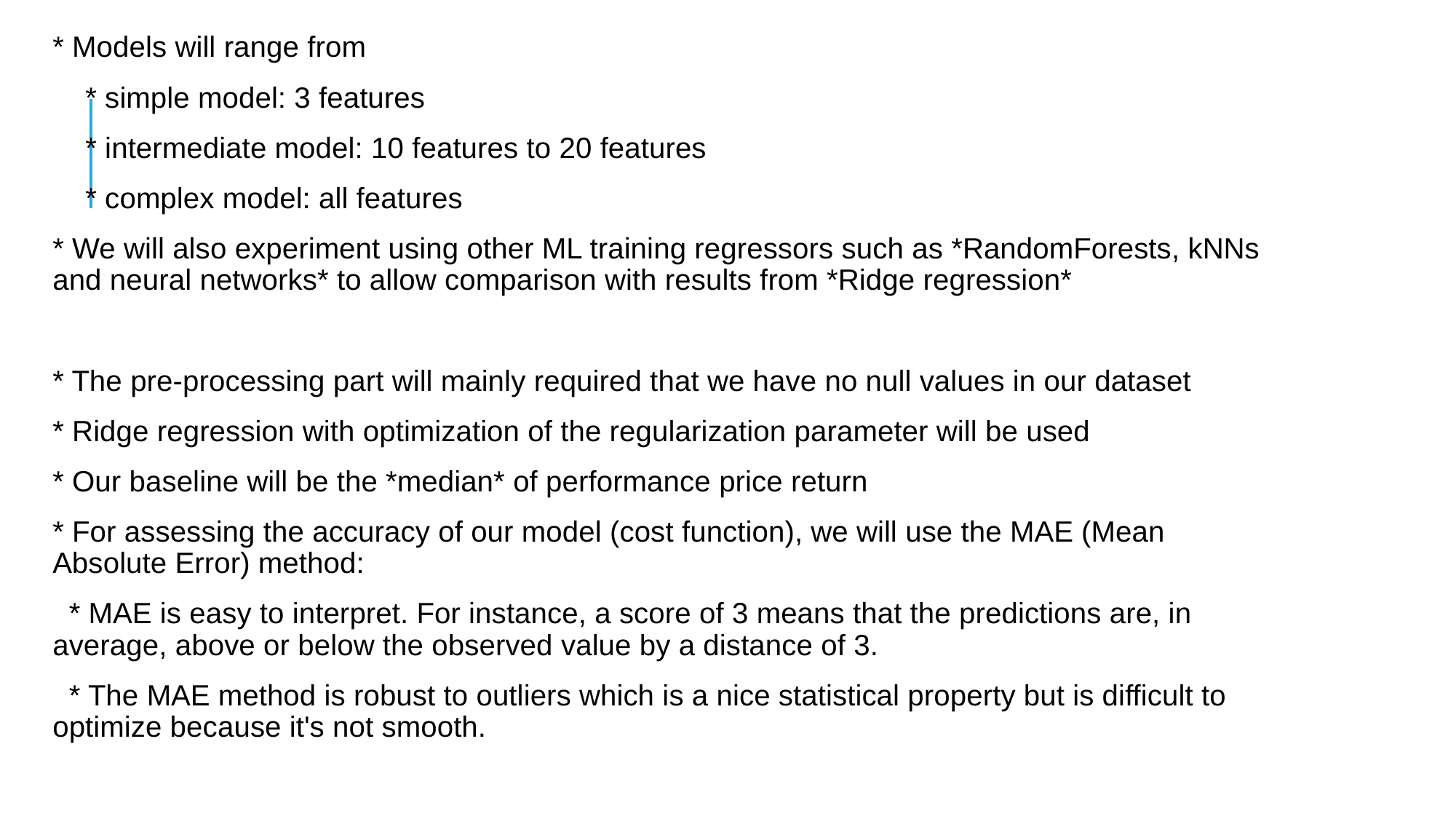

* Models will range from
    * simple model: 3 features
    * intermediate model: 10 features to 20 features
    * complex model: all features
* We will also experiment using other ML training regressors such as *RandomForests, kNNs and neural networks* to allow comparison with results from *Ridge regression*

* The pre-processing part will mainly required that we have no null values in our dataset
* Ridge regression with optimization of the regularization parameter will be used
* Our baseline will be the *median* of performance price return
* For assessing the accuracy of our model (cost function), we will use the MAE (Mean Absolute Error) method:
  * MAE is easy to interpret. For instance, a score of 3 means that the predictions are, in average, above or below the observed value by a distance of 3.
  * The MAE method is robust to outliers which is a nice statistical property but is difficult to optimize because it's not smooth.

#